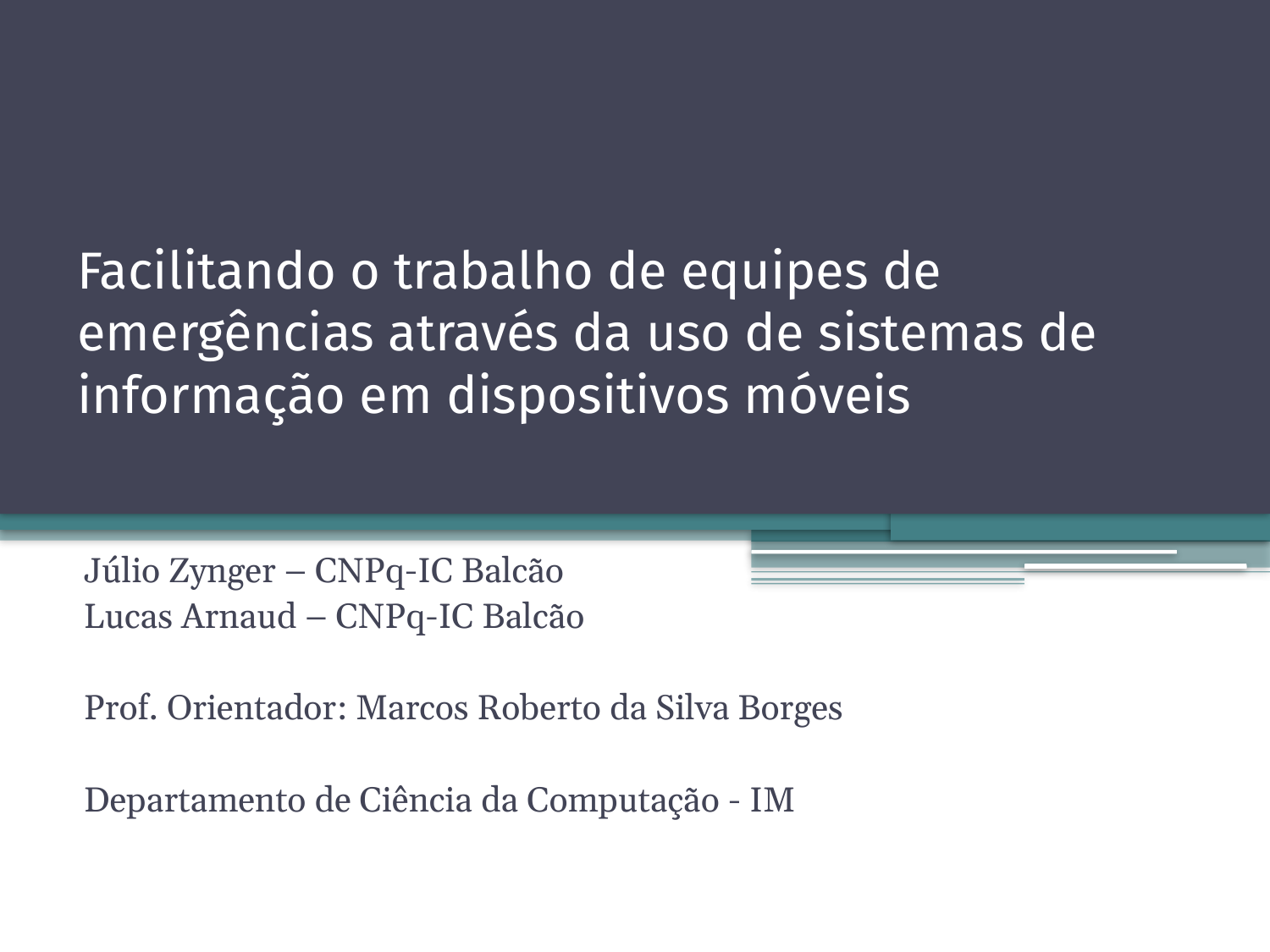

# Facilitando o trabalho de equipes de emergências através da uso de sistemas de informação em dispositivos móveis
Júlio Zynger – CNPq-IC Balcão
Lucas Arnaud – CNPq-IC Balcão

Prof. Orientador: Marcos Roberto da Silva Borges

Departamento de Ciência da Computação - IM